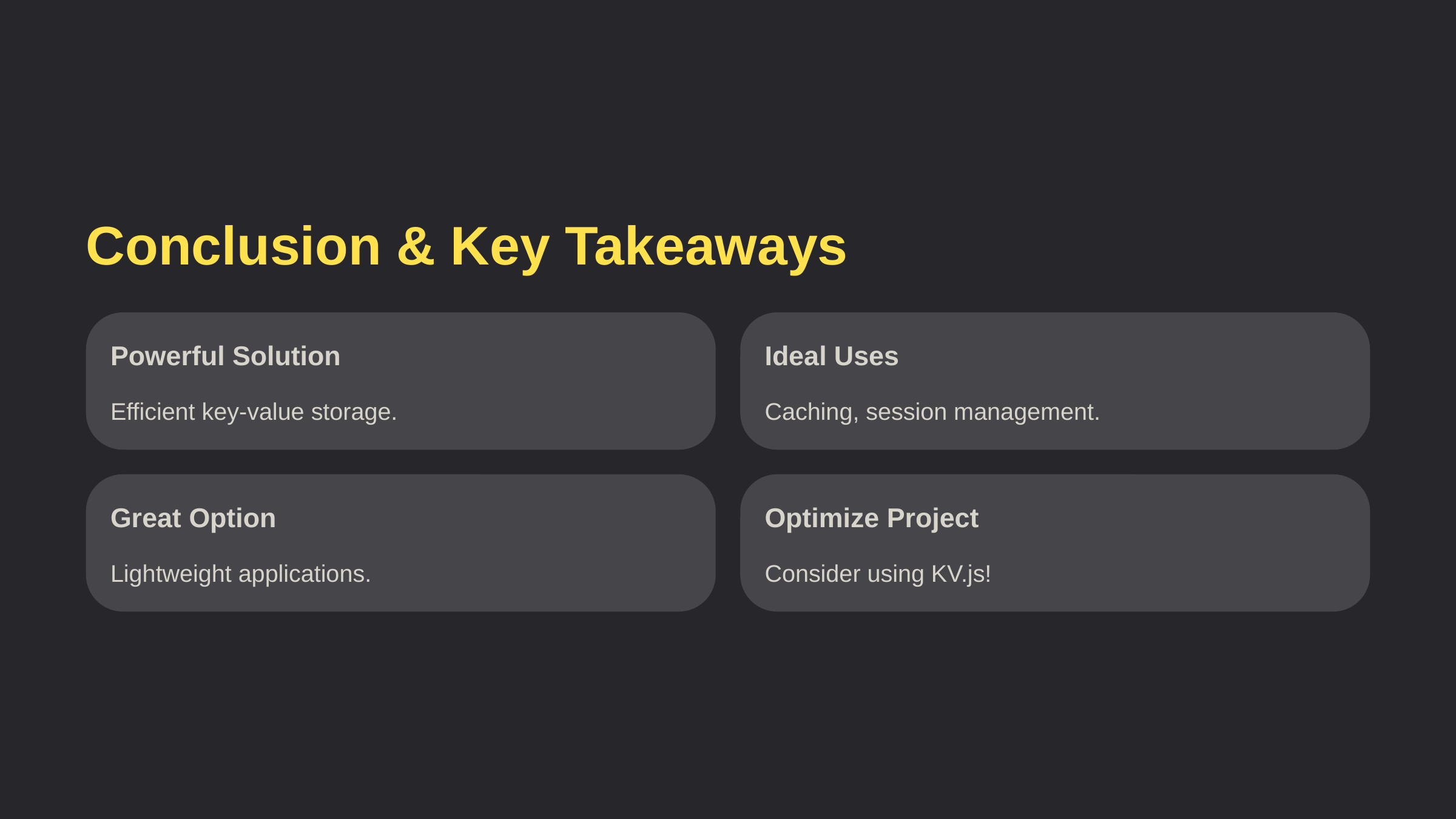

Conclusion & Key Takeaways

Powerful Solution
Ideal Uses
Efficient key-value storage.
Caching, session management.

Great Option
Optimize Project
Lightweight applications.
Consider using KV.js!